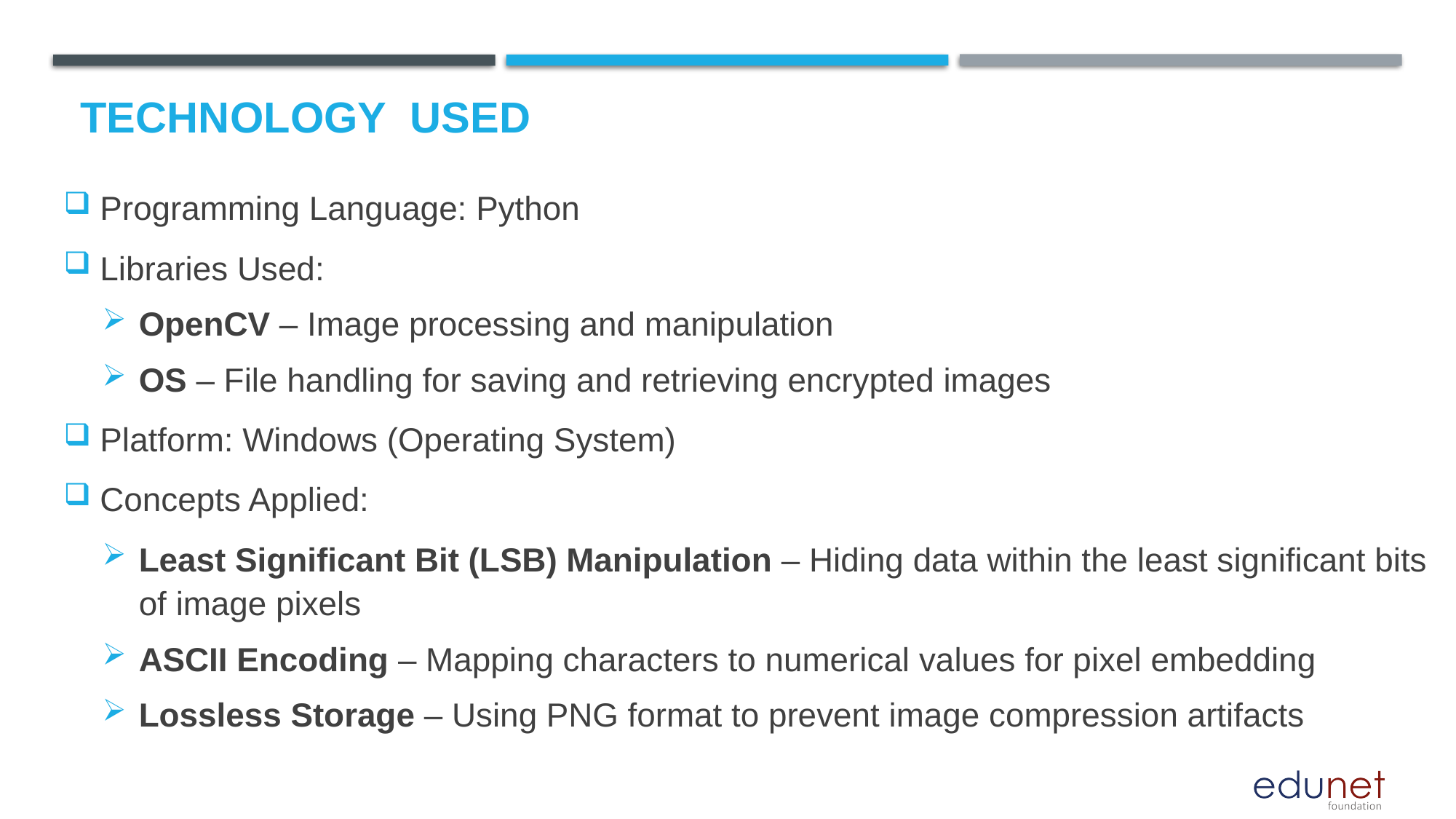

# Technology  used
Programming Language: Python
Libraries Used:
OpenCV – Image processing and manipulation
OS – File handling for saving and retrieving encrypted images
Platform: Windows (Operating System)
Concepts Applied:
Least Significant Bit (LSB) Manipulation – Hiding data within the least significant bits of image pixels
ASCII Encoding – Mapping characters to numerical values for pixel embedding
Lossless Storage – Using PNG format to prevent image compression artifacts